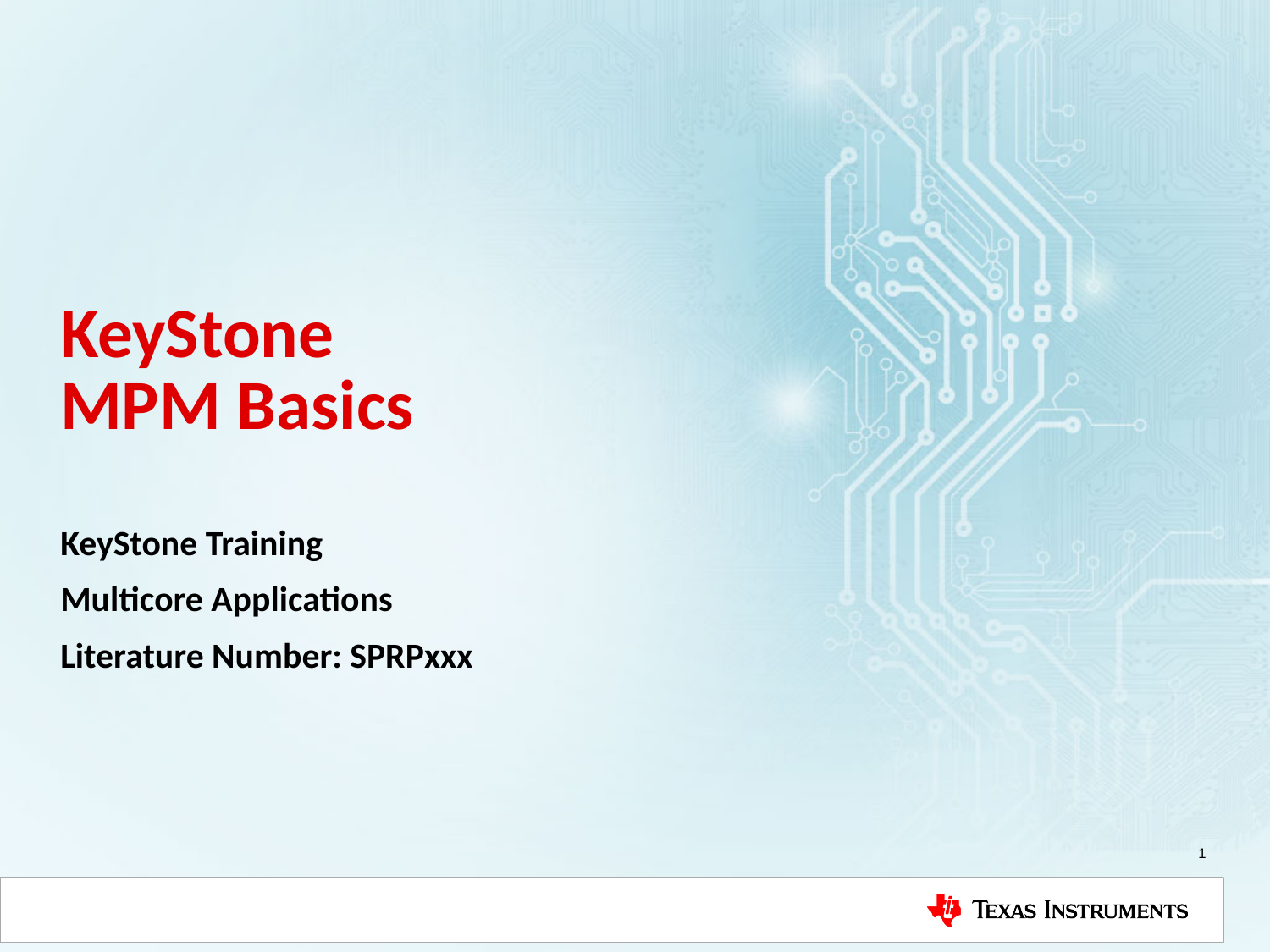

# KeyStone MPM Basics
KeyStone Training
Multicore Applications
Literature Number: SPRPxxx
1